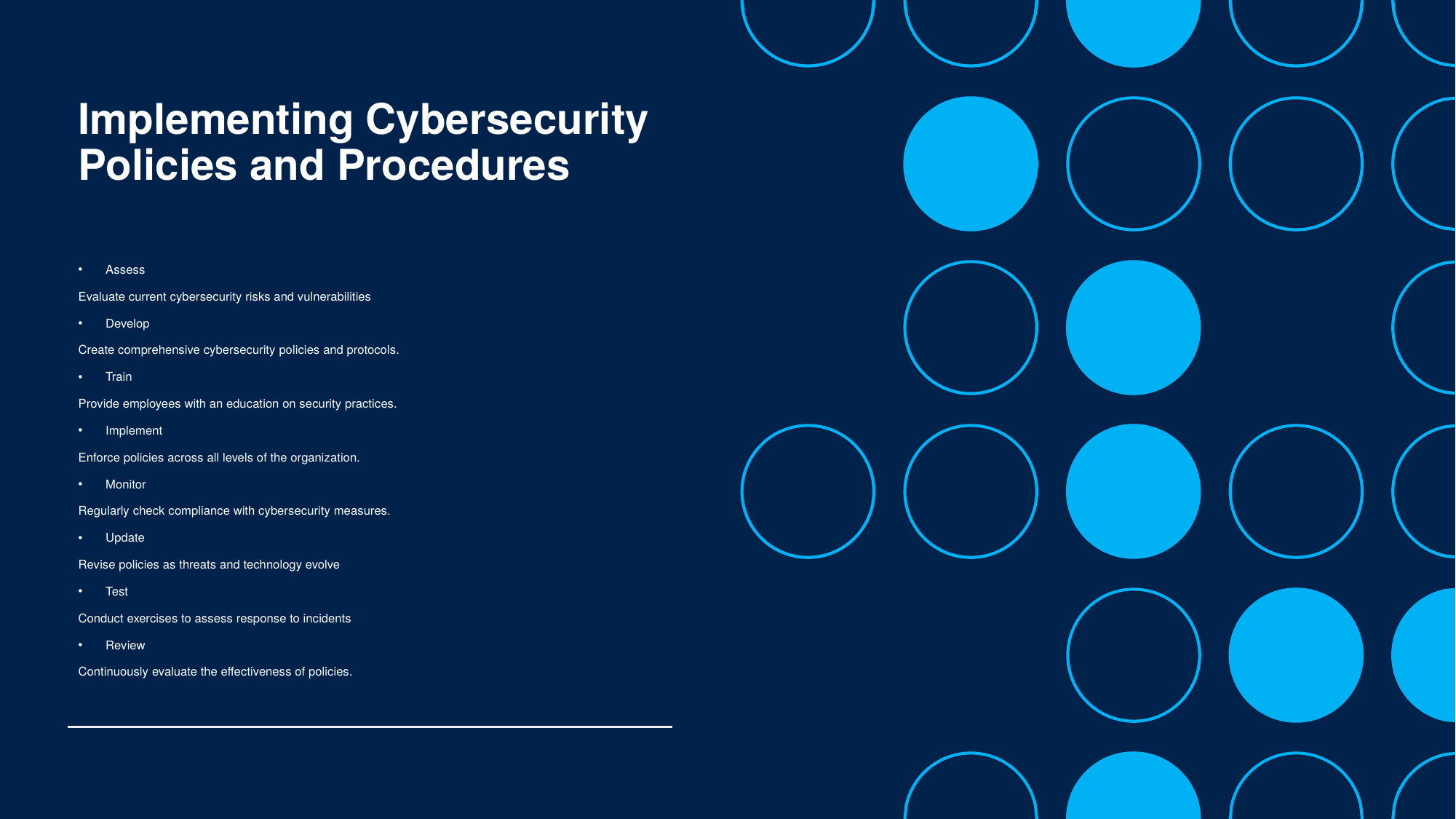

# Implementing Cybersecurity Policies and Procedures
Assess
Evaluate current cybersecurity risks and vulnerabilities
Develop
Create comprehensive cybersecurity policies and protocols.
Train
Provide employees with an education on security practices.
Implement
Enforce policies across all levels of the organization.
Monitor
Regularly check compliance with cybersecurity measures.
Update
Revise policies as threats and technology evolve
Test
Conduct exercises to assess response to incidents
Review
Continuously evaluate the effectiveness of policies.